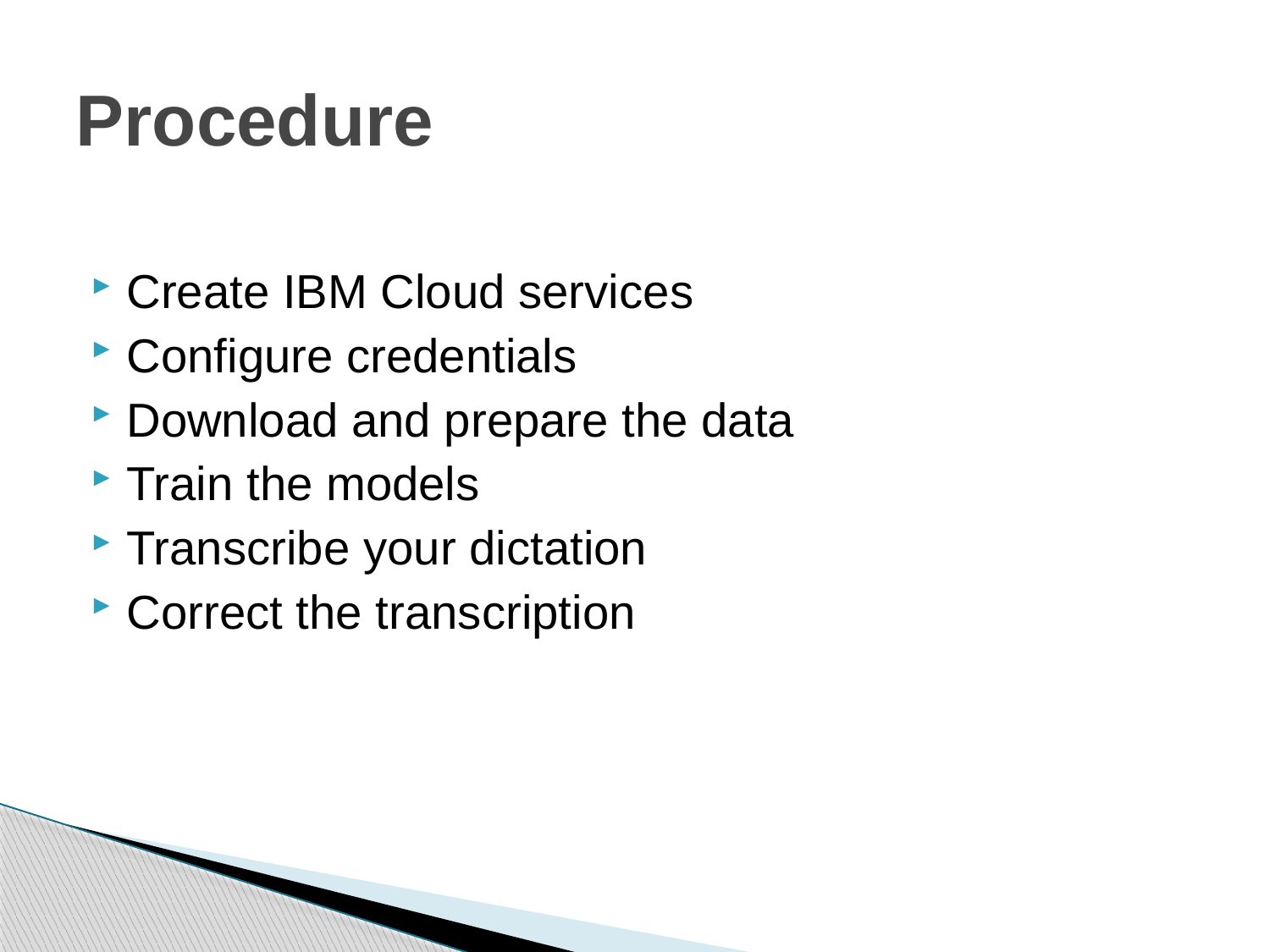

# Procedure

Create IBM Cloud services
Configure credentials
Download and prepare the data
Train the models
Transcribe your dictation
Correct the transcription